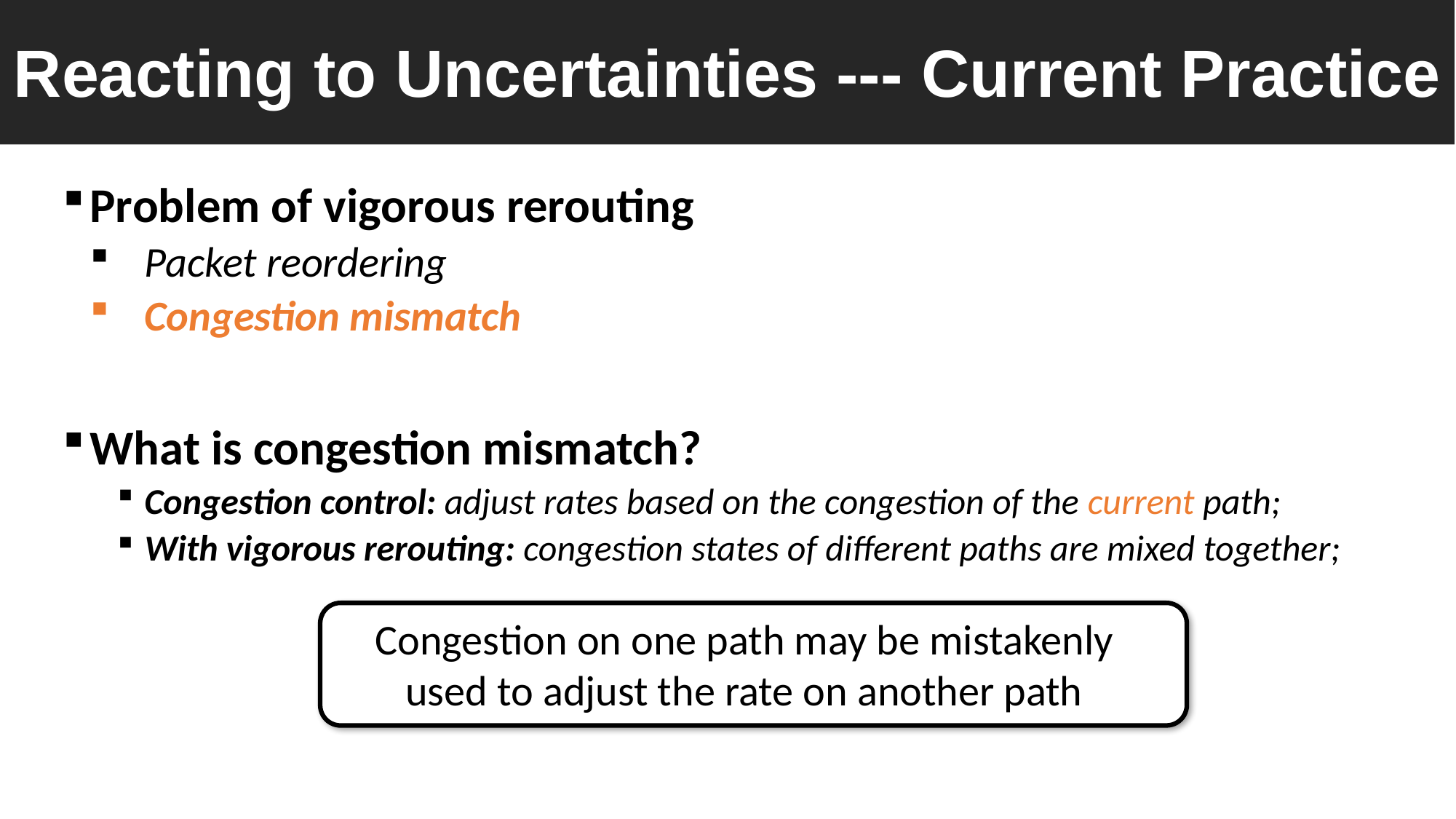

Reacting to Uncertainties --- Current Practice
Problem of vigorous rerouting
Packet reordering
Congestion mismatch

What is congestion mismatch?
Congestion control: adjust rates based on the congestion of the current path;
With vigorous rerouting: congestion states of different paths are mixed together;

Congestion on one path may be mistakenly used to adjust the rate on another path